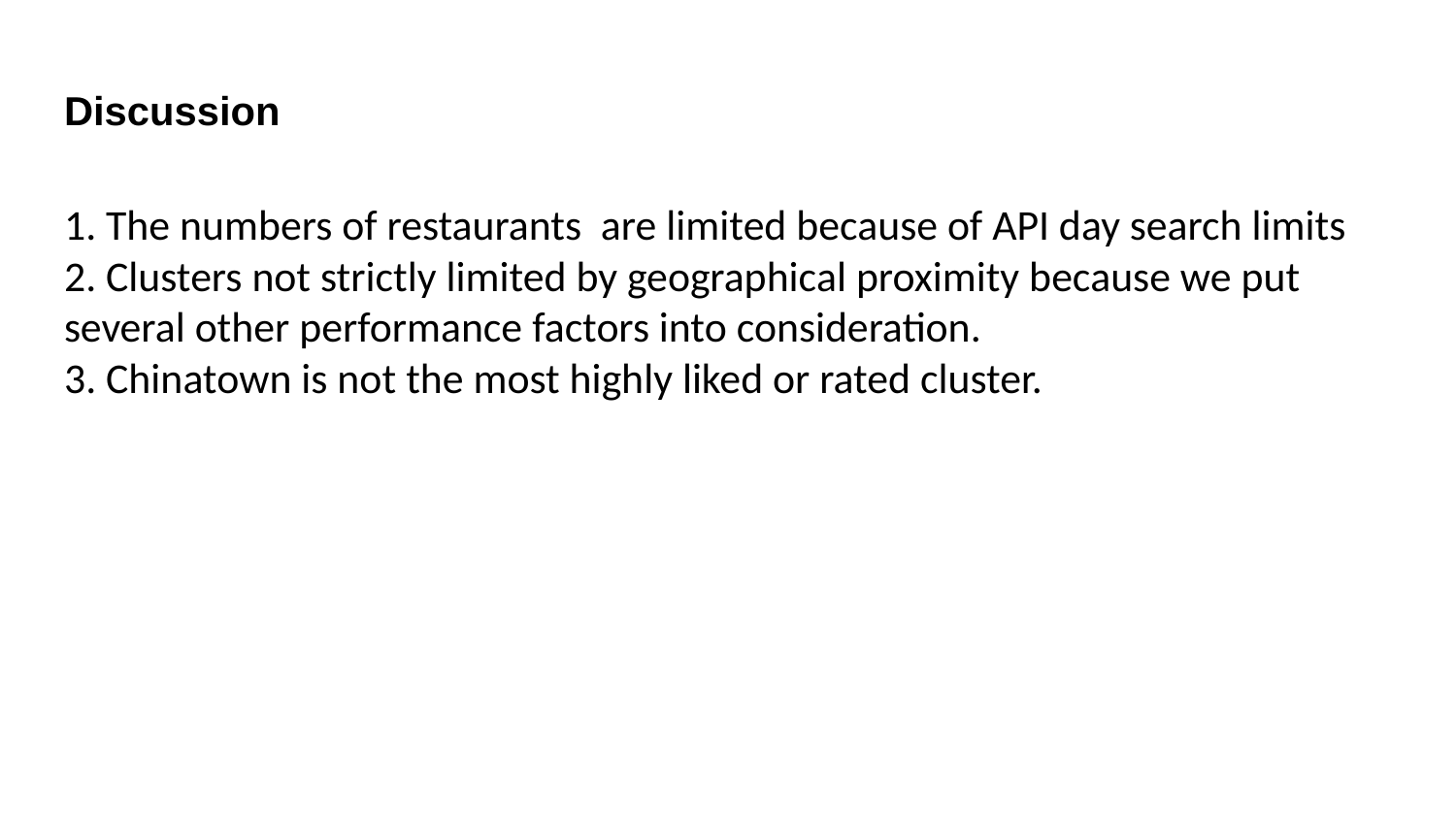

# Discussion
1. The numbers of restaurants  are limited because of API day search limits
2. Clusters not strictly limited by geographical proximity because we put several other performance factors into consideration.
3. Chinatown is not the most highly liked or rated cluster.